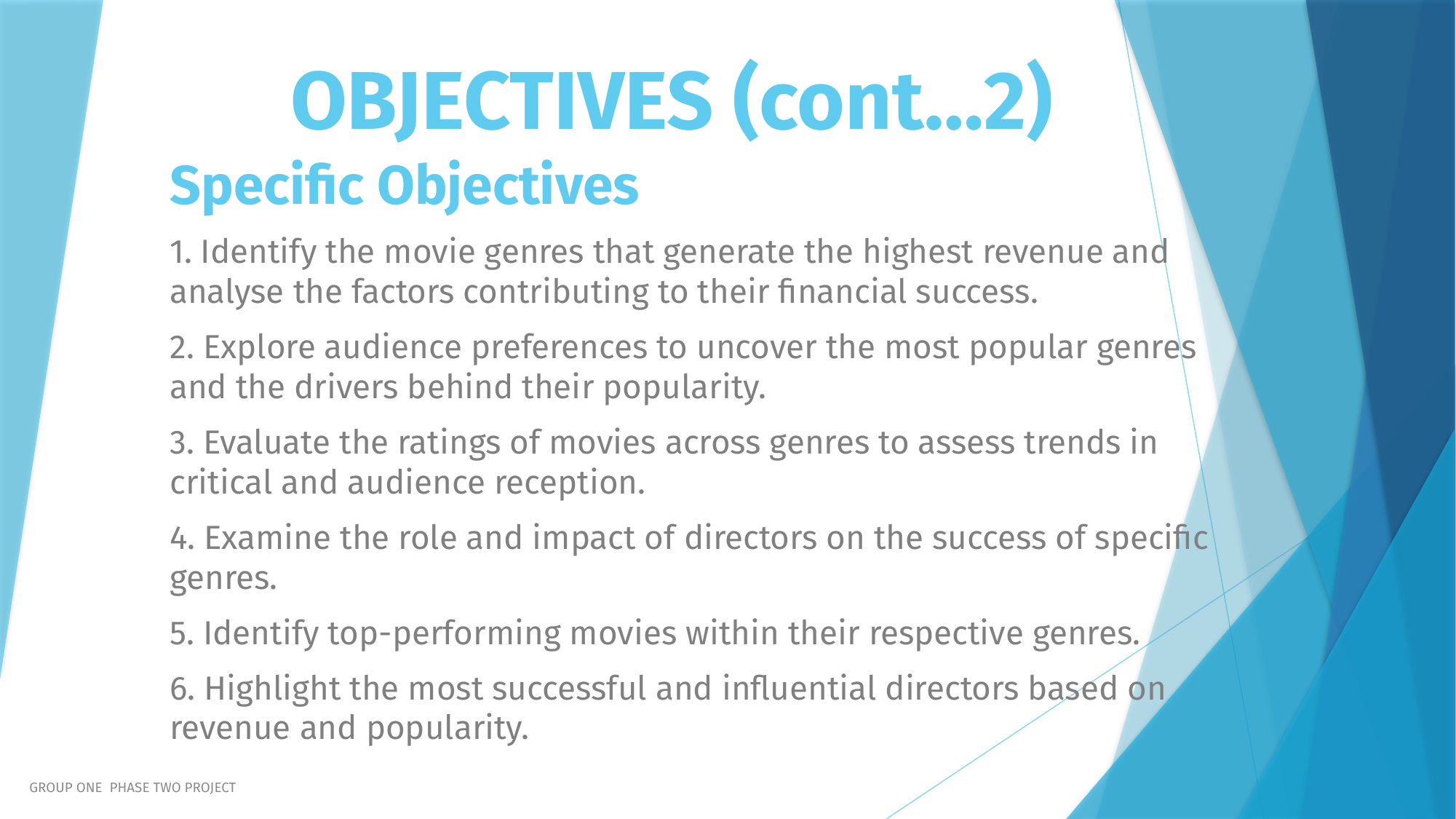

# OBJECTIVES (cont…2)

Specific Objectives
1. Identify the movie genres that generate the highest revenue and analyse the factors contributing to their financial success.
2. Explore audience preferences to uncover the most popular genres and the drivers behind their popularity.
3. Evaluate the ratings of movies across genres to assess trends in critical and audience reception.
4. Examine the role and impact of directors on the success of specific genres.
5. Identify top-performing movies within their respective genres.
6. Highlight the most successful and influential directors based on revenue and popularity.
9
GROUP ONE  PHASE TWO PROJECT